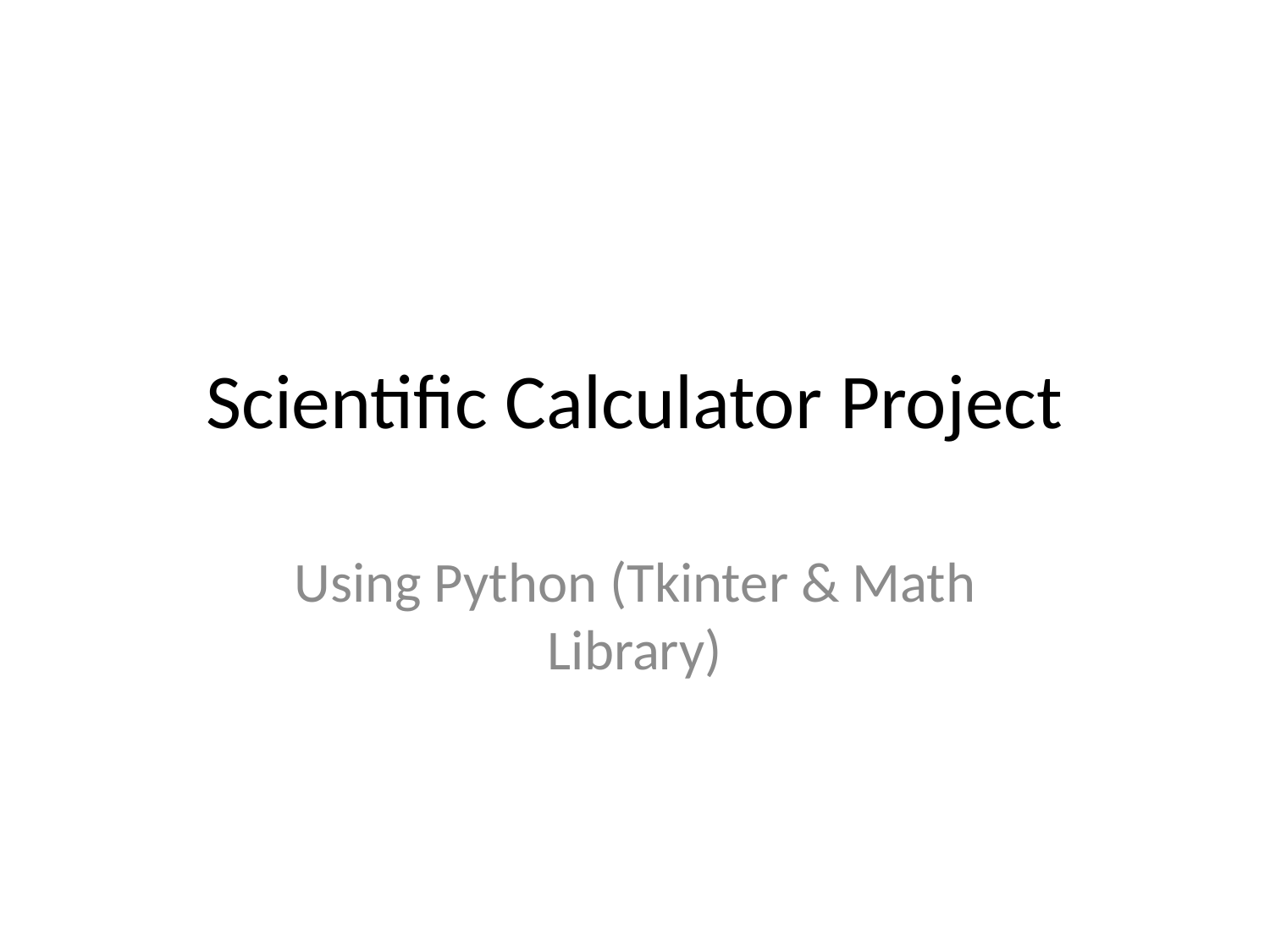

# Scientific Calculator Project
Using Python (Tkinter & Math Library)